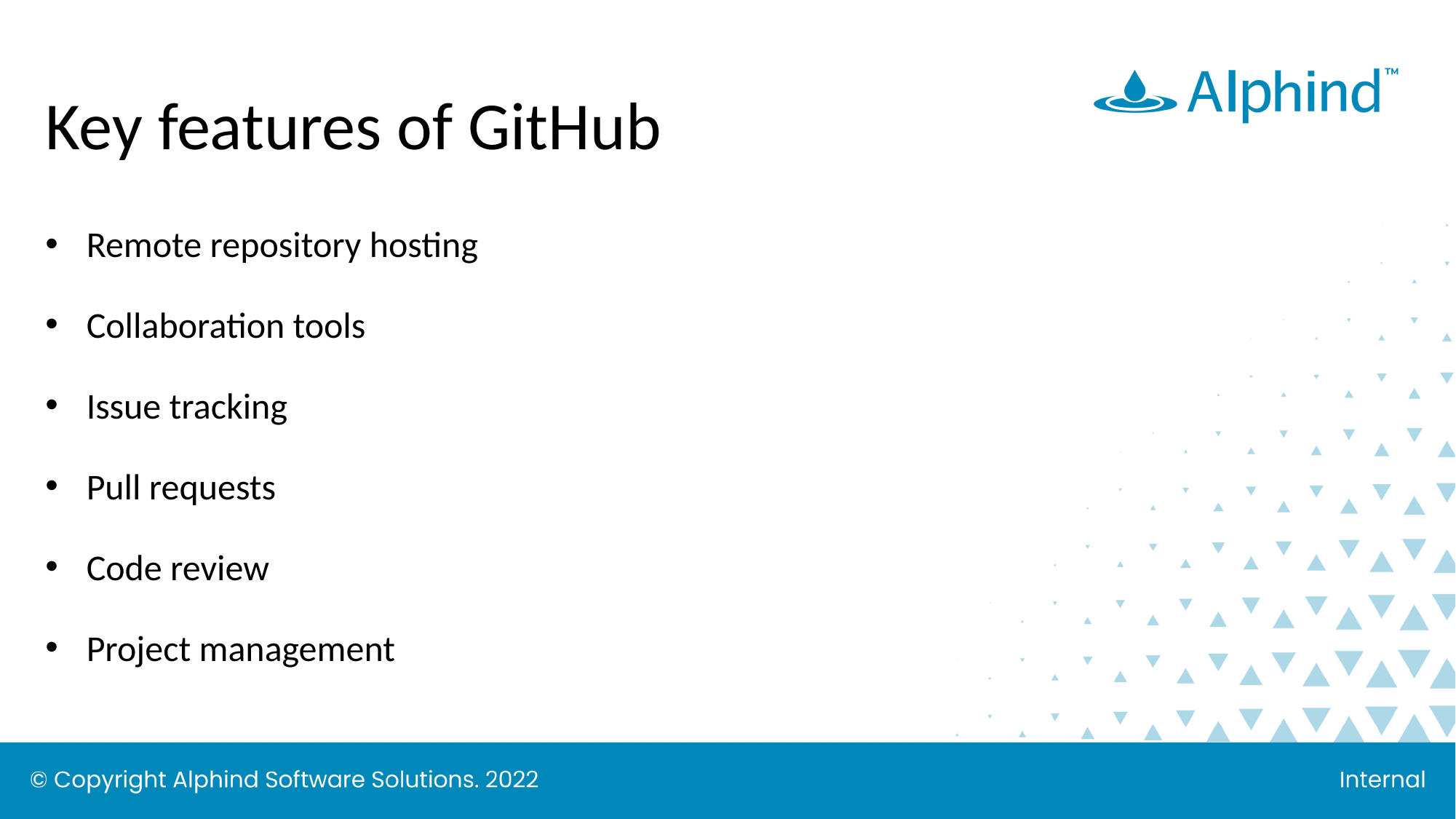

# Key features of GitHub
Remote repository hosting
Collaboration tools
Issue tracking
Pull requests
Code review
Project management